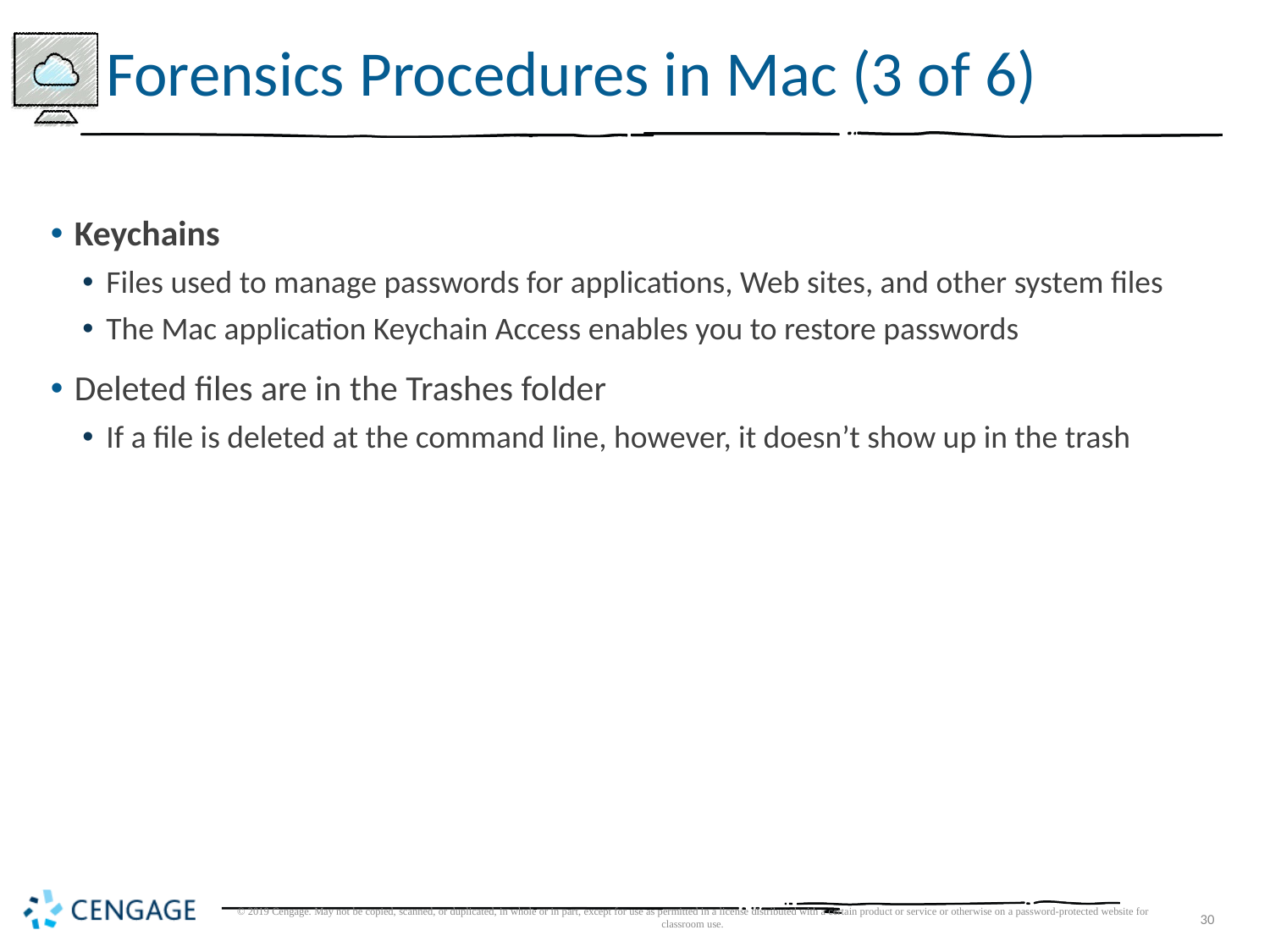

# Forensics Procedures in Mac (3 of 6)
Keychains
Files used to manage passwords for applications, Web sites, and other system files
The Mac application Keychain Access enables you to restore passwords
Deleted files are in the Trashes folder
If a file is deleted at the command line, however, it doesn’t show up in the trash
© 2019 Cengage. May not be copied, scanned, or duplicated, in whole or in part, except for use as permitted in a license distributed with a certain product or service or otherwise on a password-protected website for classroom use.